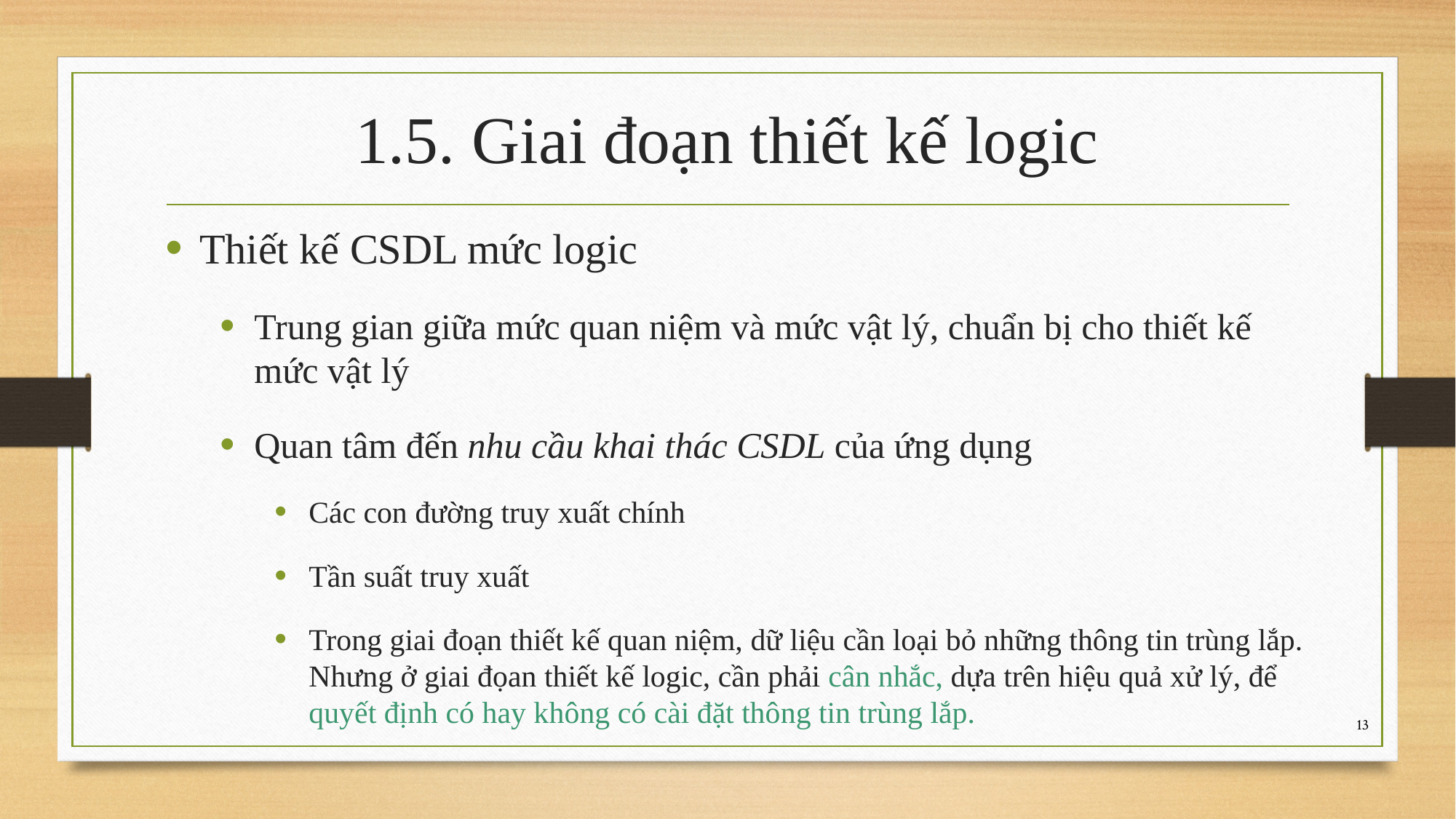

# 1.5. Giai đoạn thiết kế logic
Thiết kế CSDL mức logic
Trung gian giữa mức quan niệm và mức vật lý, chuẩn bị cho thiết kế mức vật lý
Quan tâm đến nhu cầu khai thác CSDL của ứng dụng
Các con đường truy xuất chính
Tần suất truy xuất
Trong giai đoạn thiết kế quan niệm, dữ liệu cần loại bỏ những thông tin trùng lắp. Nhưng ở giai đọan thiết kế logic, cần phải cân nhắc, dựa trên hiệu quả xử lý, để quyết định có hay không có cài đặt thông tin trùng lắp.

13